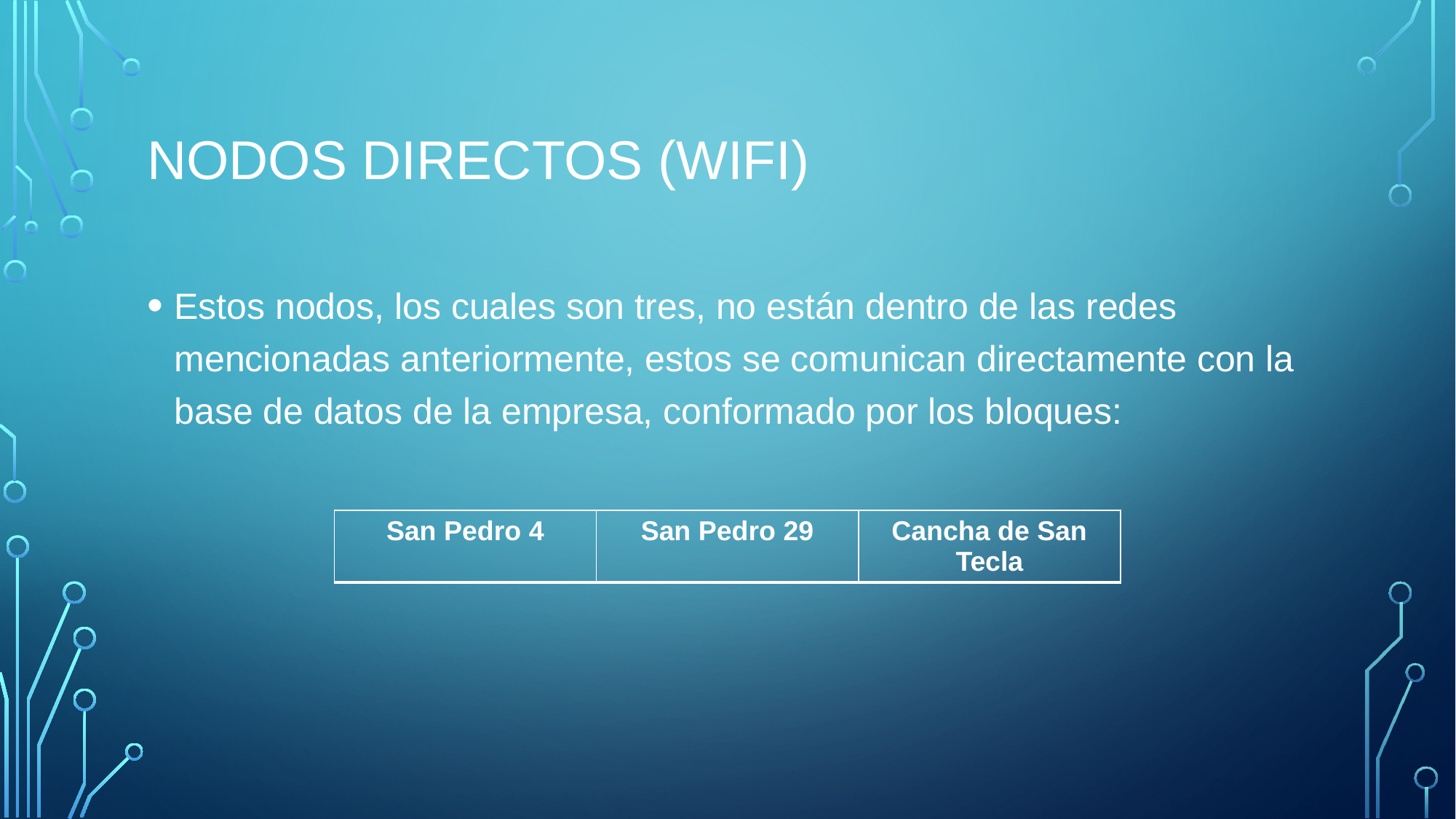

# Nodos directos (wifi)
Estos nodos, los cuales son tres, no están dentro de las redes mencionadas anteriormente, estos se comunican directamente con la base de datos de la empresa, conformado por los bloques:

| San Pedro 4 | San Pedro 29 | Cancha de San Tecla |
| --- | --- | --- |